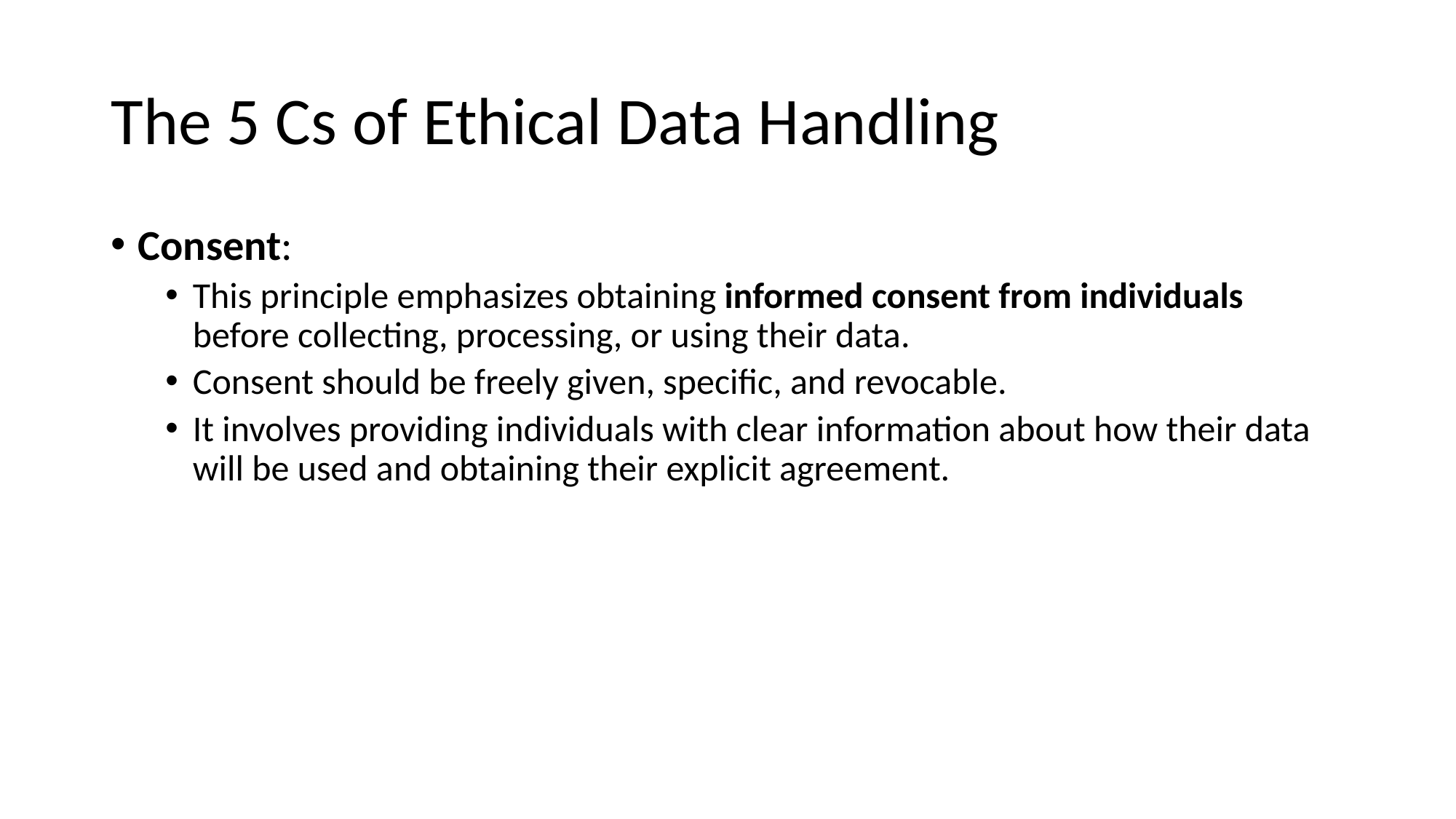

# The 5 Cs of Ethical Data Handling
Consent:
This principle emphasizes obtaining informed consent from individuals before collecting, processing, or using their data.
Consent should be freely given, specific, and revocable.
It involves providing individuals with clear information about how their data will be used and obtaining their explicit agreement.